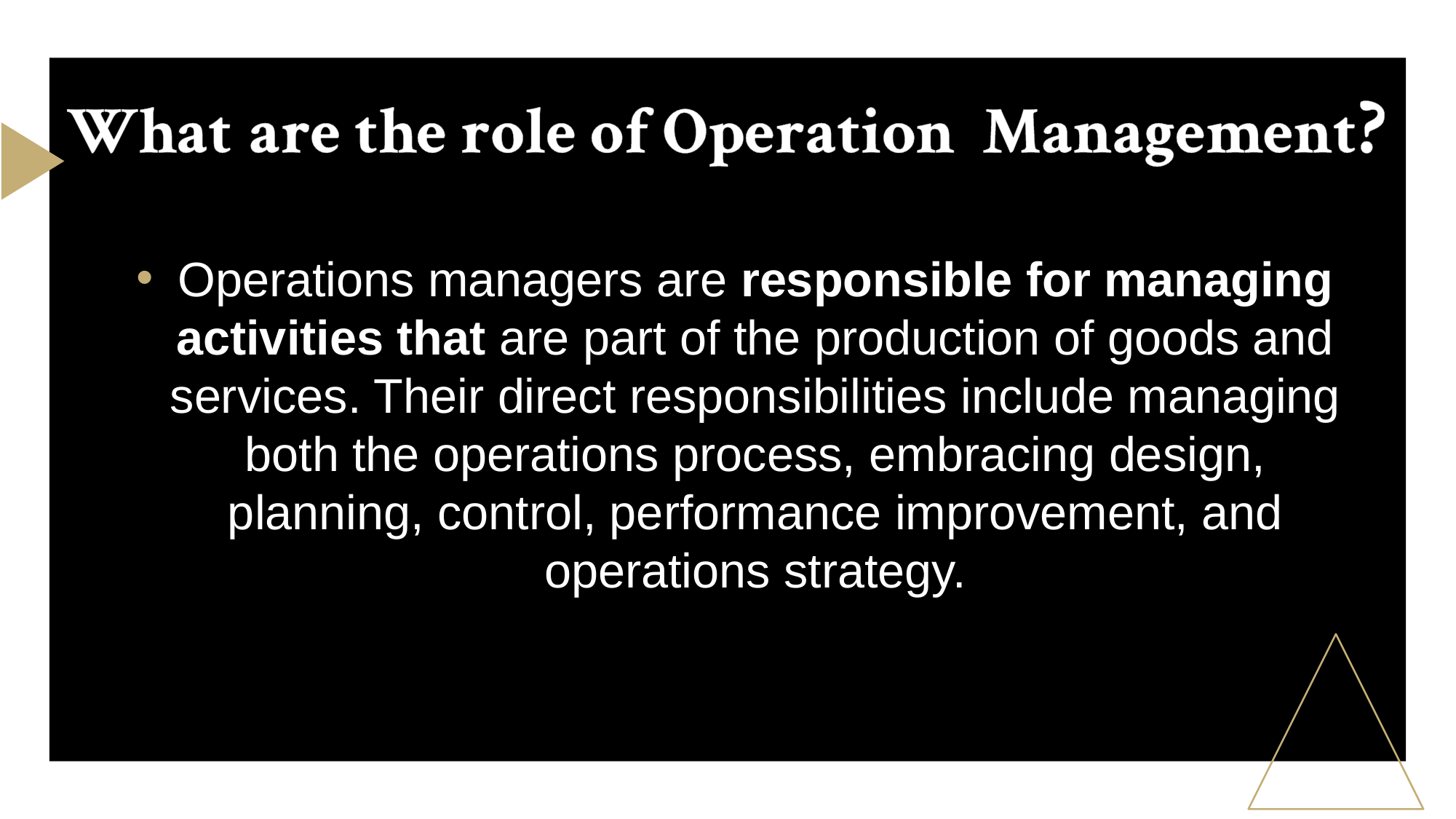

# What are the role of Operation  Management?
Operations managers are responsible for managing activities that are part of the production of goods and services. Their direct responsibilities include managing both the operations process, embracing design, planning, control, performance improvement, and operations strategy.